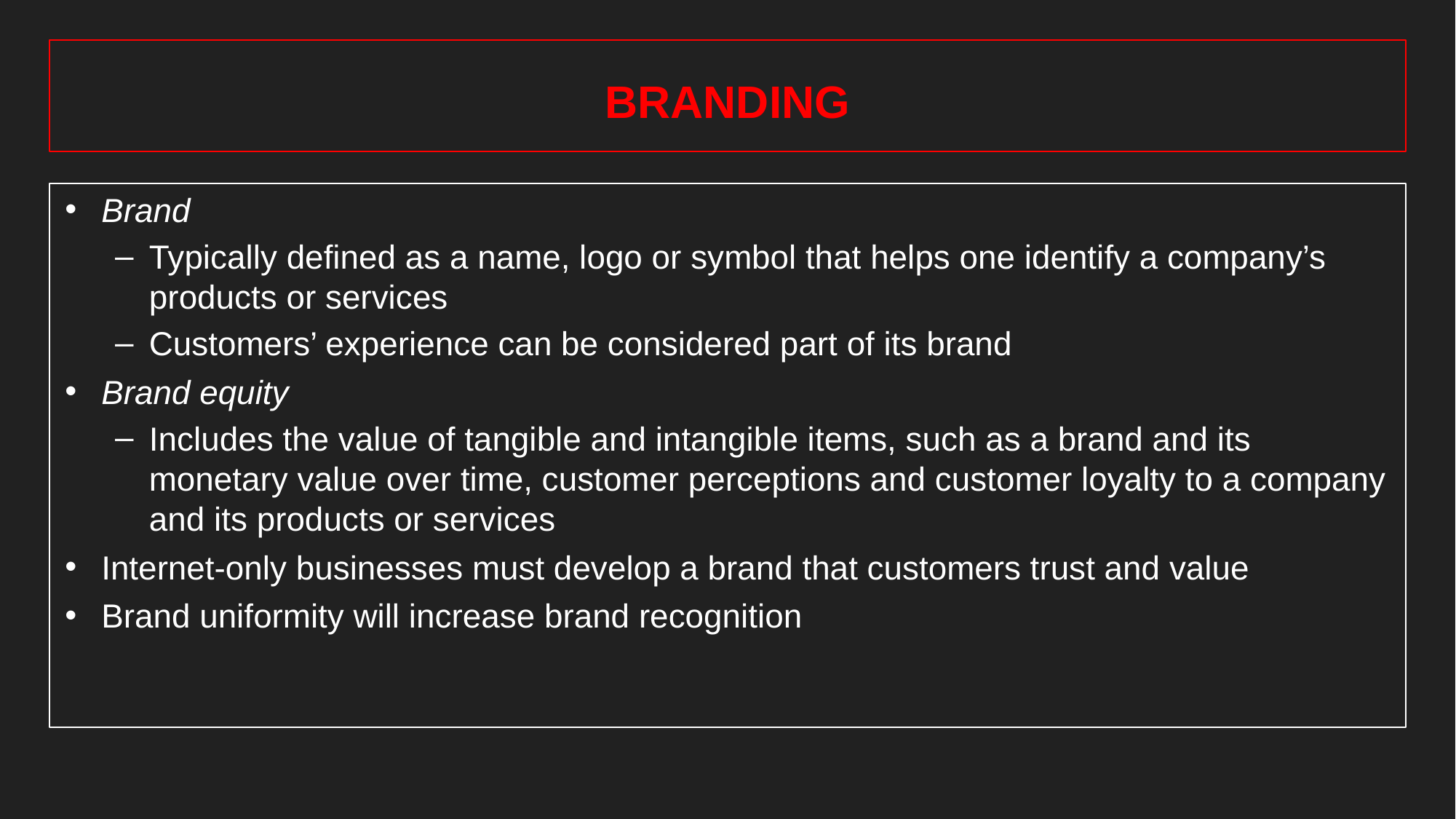

# BRANDING
Brand
Typically defined as a name, logo or symbol that helps one identify a company’s products or services
Customers’ experience can be considered part of its brand
Brand equity
Includes the value of tangible and intangible items, such as a brand and its monetary value over time, customer perceptions and customer loyalty to a company and its products or services
Internet-only businesses must develop a brand that customers trust and value
Brand uniformity will increase brand recognition